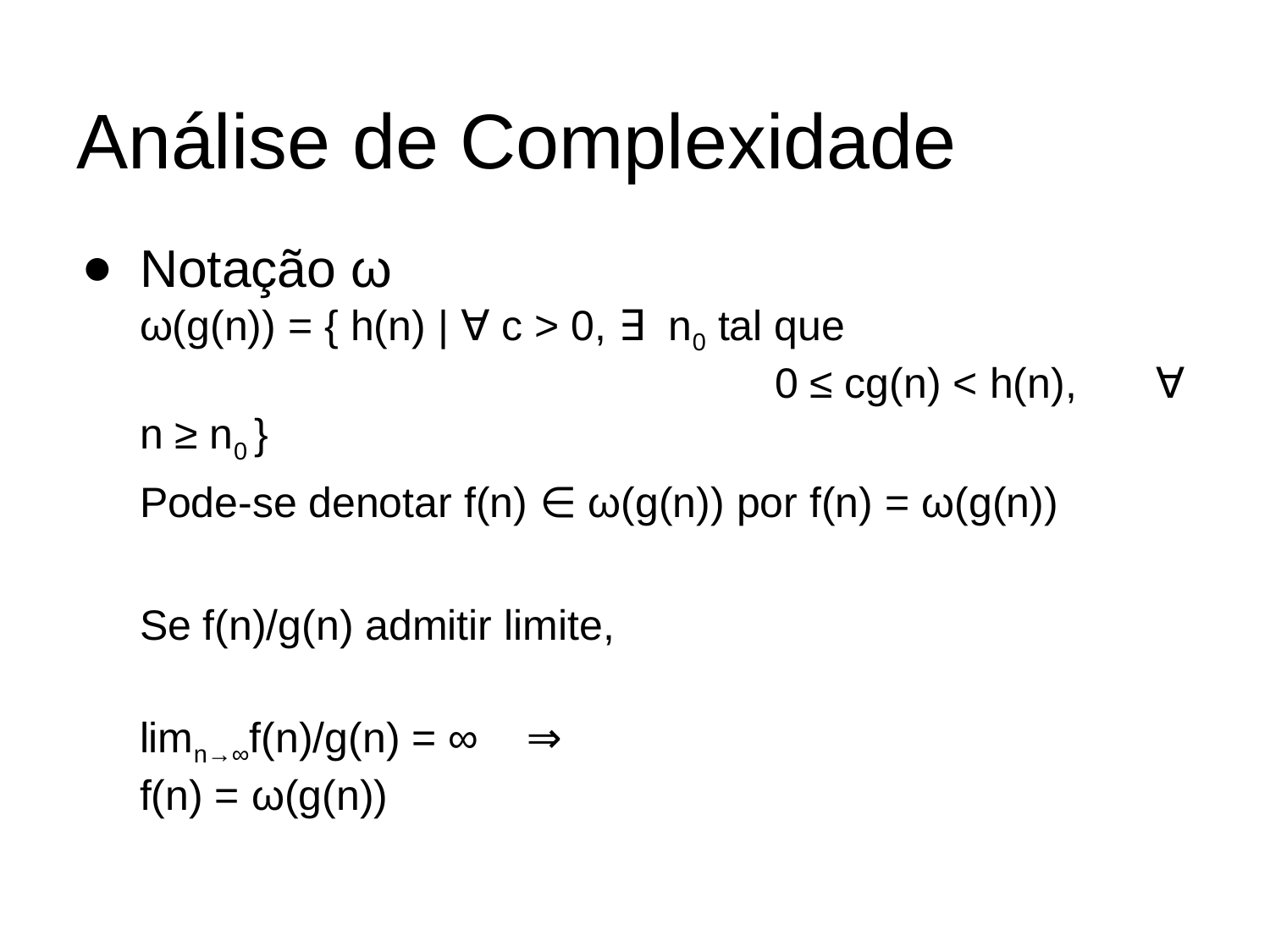

# Análise de Complexidade
Notação ω
ω(g(n)) = { h(n) | ∀ c > 0, ∃  n0 tal que
					0 ≤ cg(n) < h(n), 	∀ n ≥ n0 }
Pode-se denotar f(n) ∈ ω(g(n)) por f(n) = ω(g(n))

Se f(n)/g(n) admitir limite,
limn→∞f(n)/g(n) = ∞    ⇒
f(n) = ω(g(n))